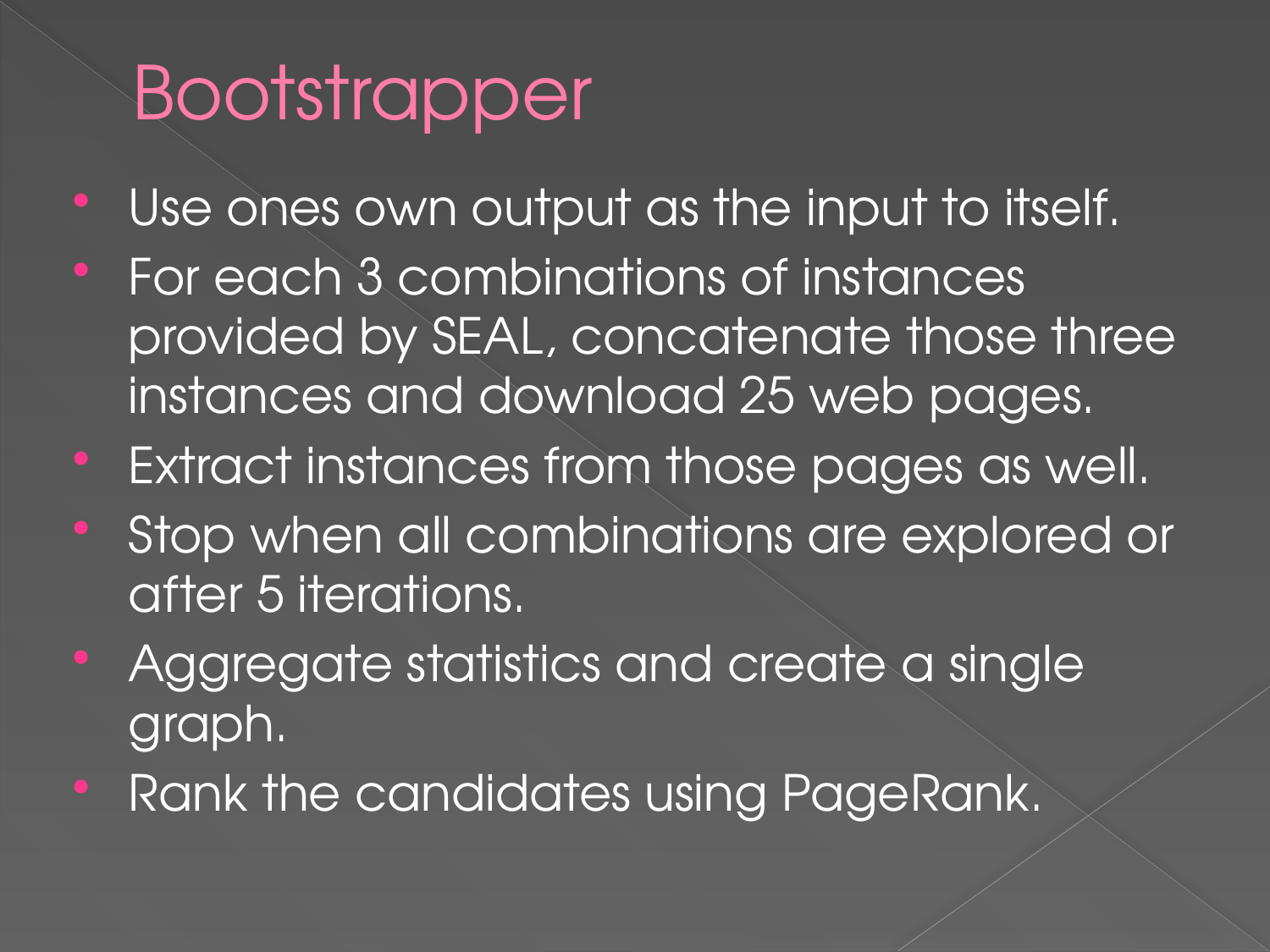

# Bootstrapper
Use ones own output as the input to itself.
For each 3 combinations of instances provided by SEAL, concatenate those three instances and download 25 web pages.
Extract instances from those pages as well.
Stop when all combinations are explored or after 5 iterations.
Aggregate statistics and create a single graph.
Rank the candidates using PageRank.